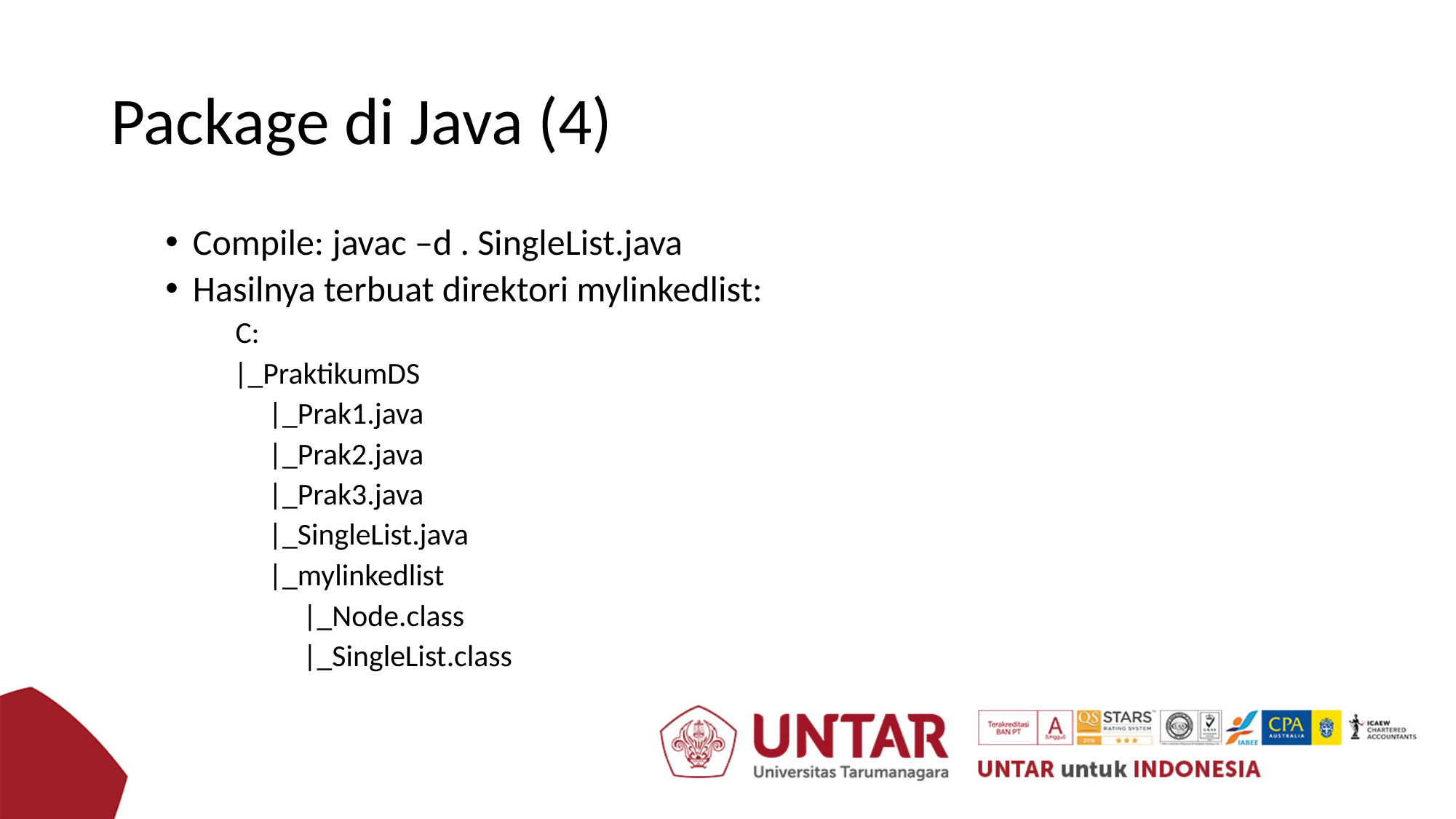

# Package di Java (4)
Compile: javac –d . SingleList.java
Hasilnya terbuat direktori mylinkedlist:
 C:
  |_PraktikumDS
       |_Prak1.java
       |_Prak2.java
       |_Prak3.java
       |_SingleList.java
       |_mylinkedlist
            |_Node.class
            |_SingleList.class